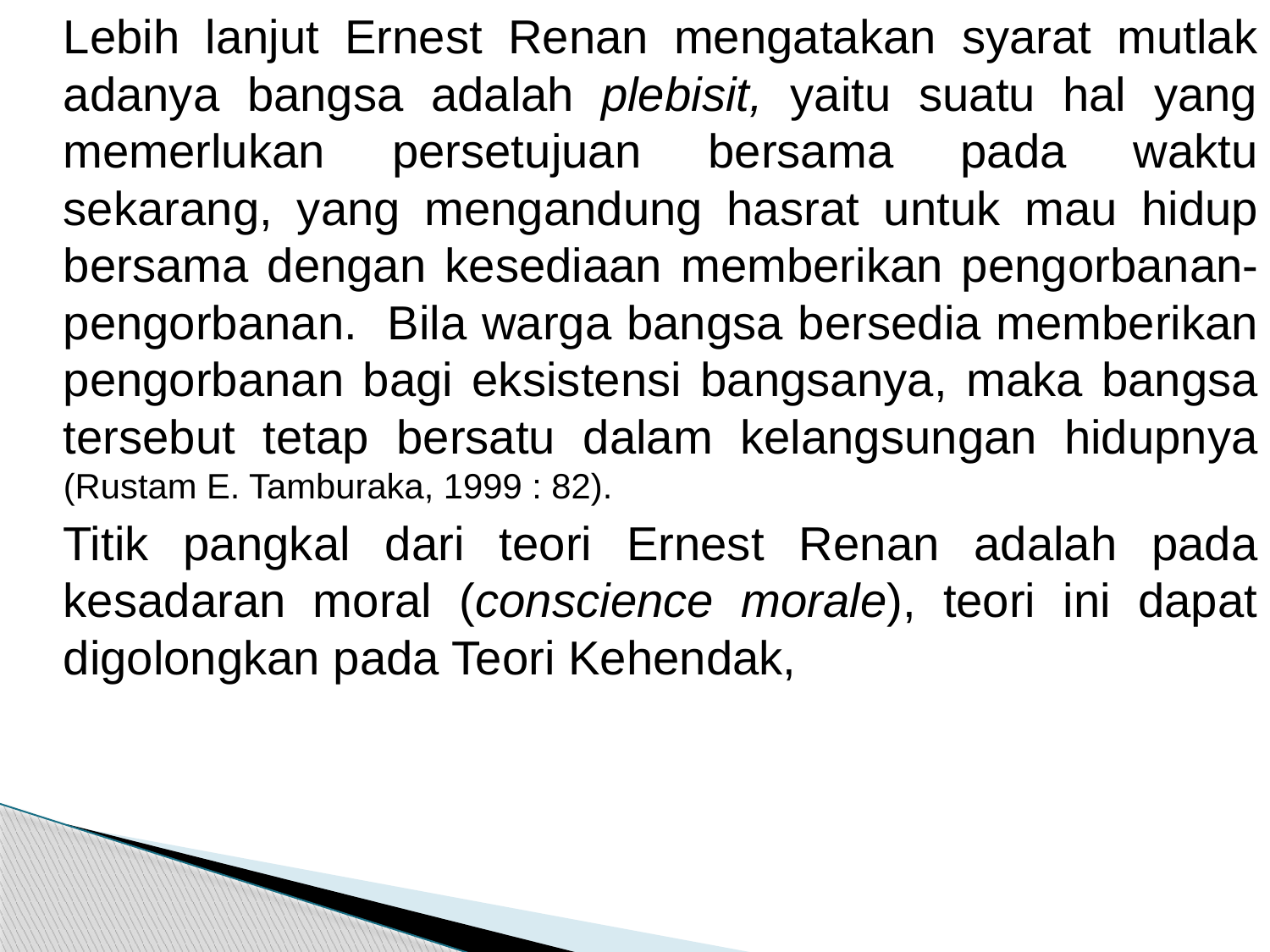

Lebih lanjut Ernest Renan mengatakan syarat mutlak adanya bangsa adalah plebisit, yaitu suatu hal yang memerlukan persetujuan bersama pada waktu sekarang, yang mengandung hasrat untuk mau hidup bersama dengan kesediaan memberikan pengorbanan-pengorbanan.  Bila warga bangsa bersedia memberikan pengorbanan bagi eksistensi bangsanya, maka bangsa tersebut tetap bersatu dalam kelangsungan hidupnya (Rustam E. Tamburaka, 1999 : 82).
	Titik pangkal dari teori Ernest Renan adalah pada kesadaran moral (conscience morale), teori ini dapat digolongkan pada Teori Kehendak,